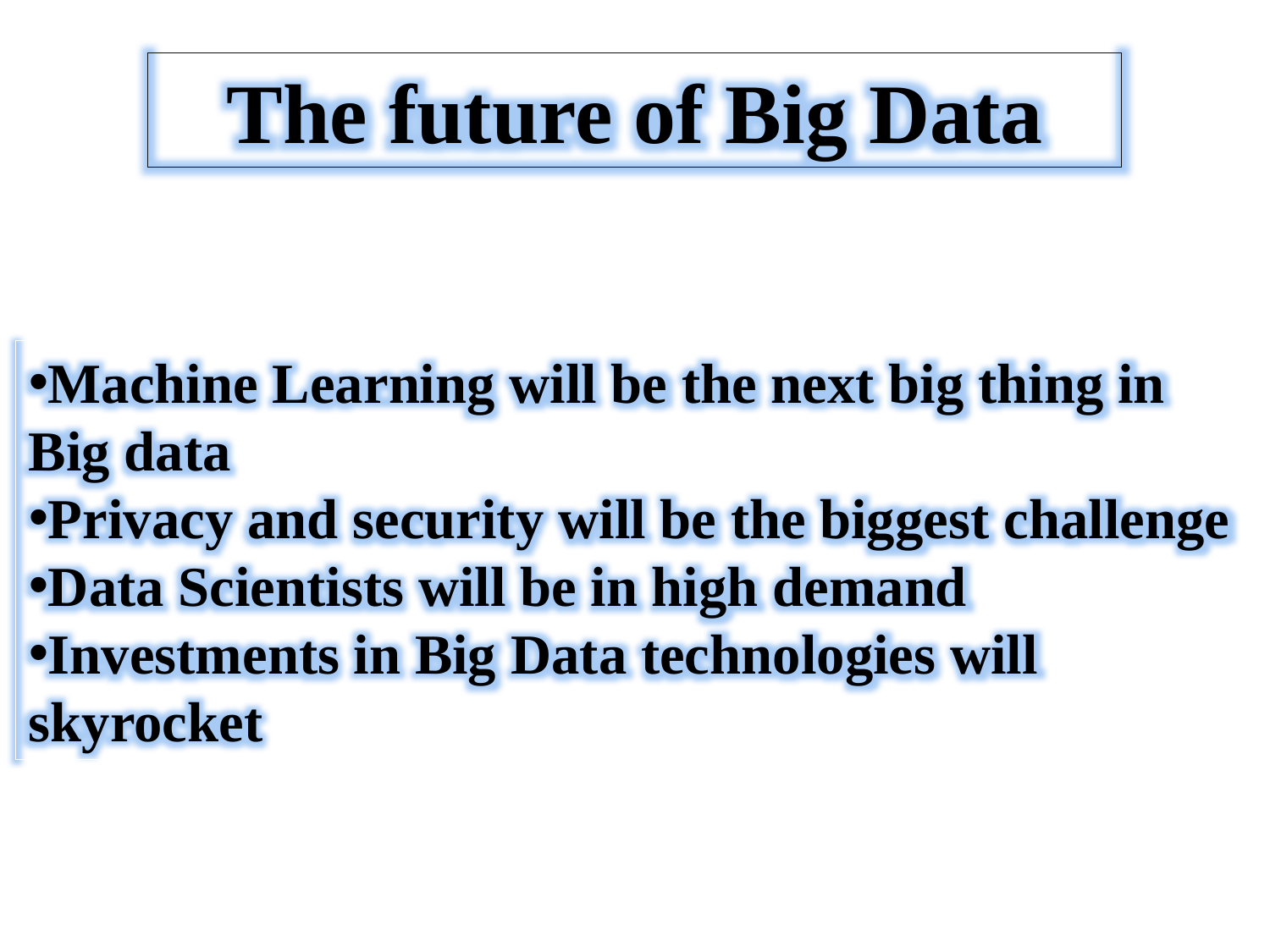

The future of Big Data
Machine Learning will be the next big thing in Big data
Privacy and security will be the biggest challenge
Data Scientists will be in high demand
Investments in Big Data technologies will skyrocket